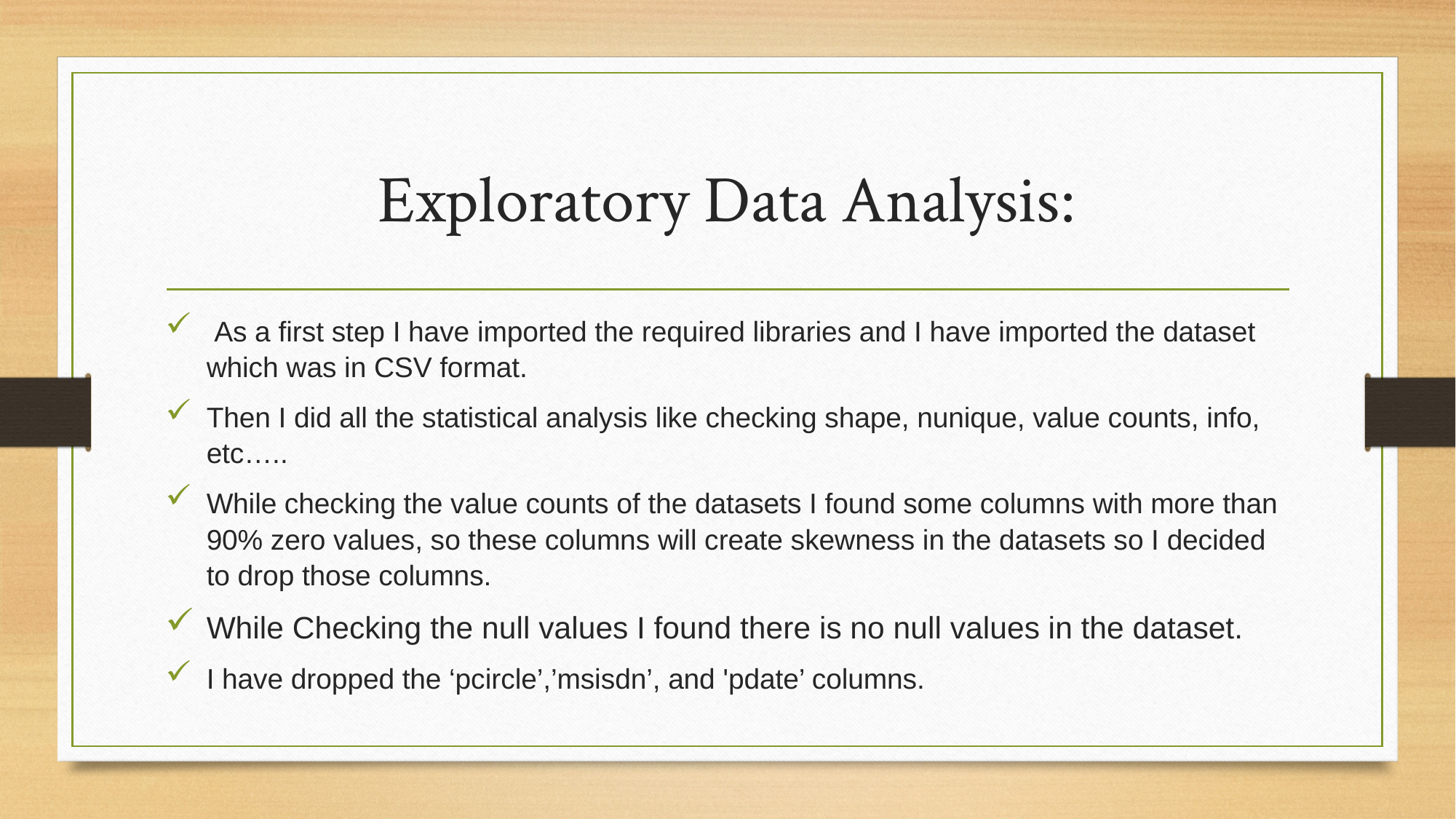

# Exploratory Data Analysis:
 As a first step I have imported the required libraries and I have imported the dataset which was in CSV format.
Then I did all the statistical analysis like checking shape, nunique, value counts, info, etc…..
While checking the value counts of the datasets I found some columns with more than 90% zero values, so these columns will create skewness in the datasets so I decided to drop those columns.
While Checking the null values I found there is no null values in the dataset.
I have dropped the ‘pcircle’,’msisdn’, and 'pdate’ columns.